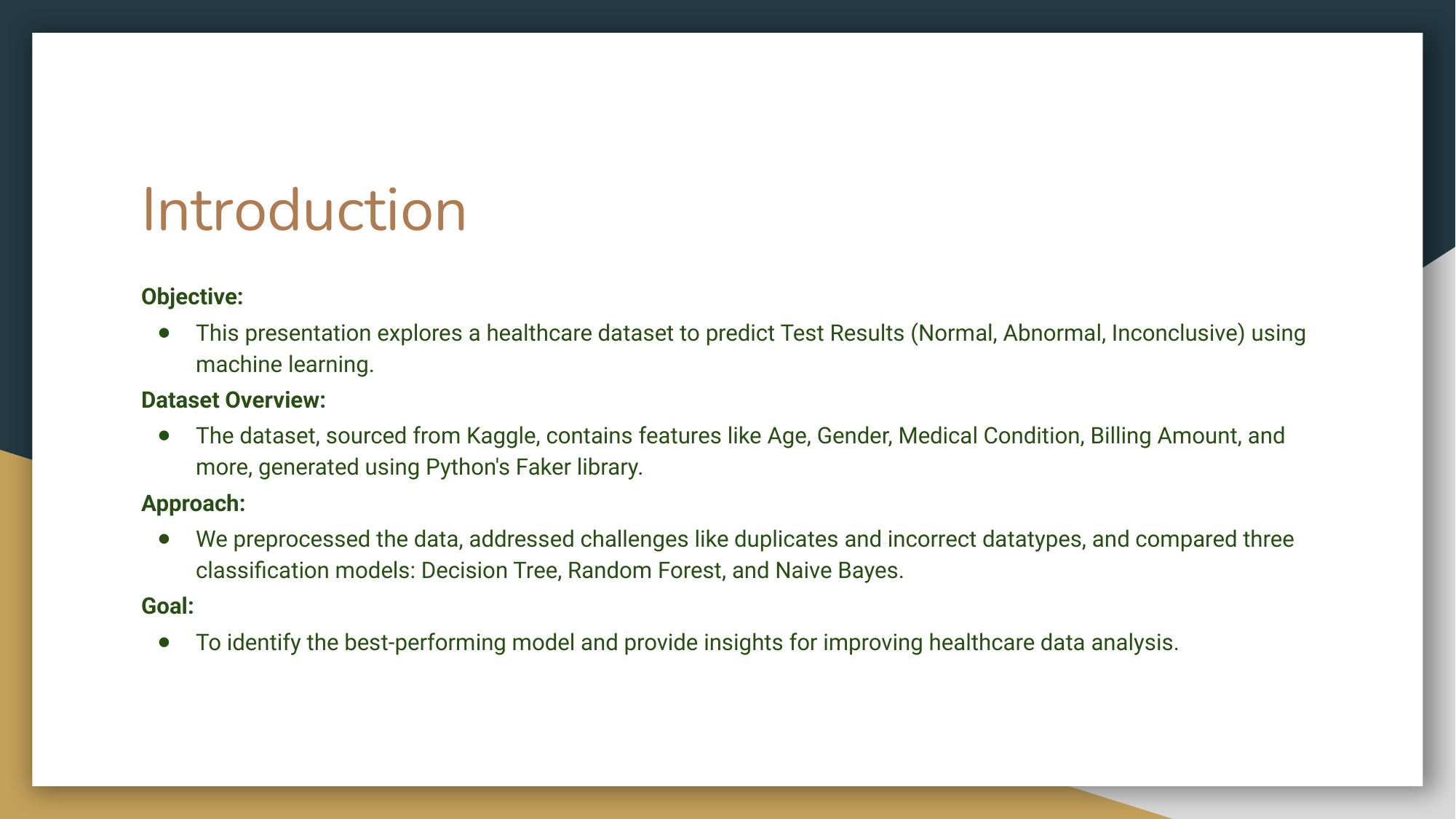

# Introduction
Objective:
This presentation explores a healthcare dataset to predict Test Results (Normal, Abnormal, Inconclusive) using machine learning.
Dataset Overview:
The dataset, sourced from Kaggle, contains features like Age, Gender, Medical Condition, Billing Amount, and more, generated using Python's Faker library.
Approach:
We preprocessed the data, addressed challenges like duplicates and incorrect datatypes, and compared three classification models: Decision Tree, Random Forest, and Naive Bayes.
Goal:
To identify the best-performing model and provide insights for improving healthcare data analysis.